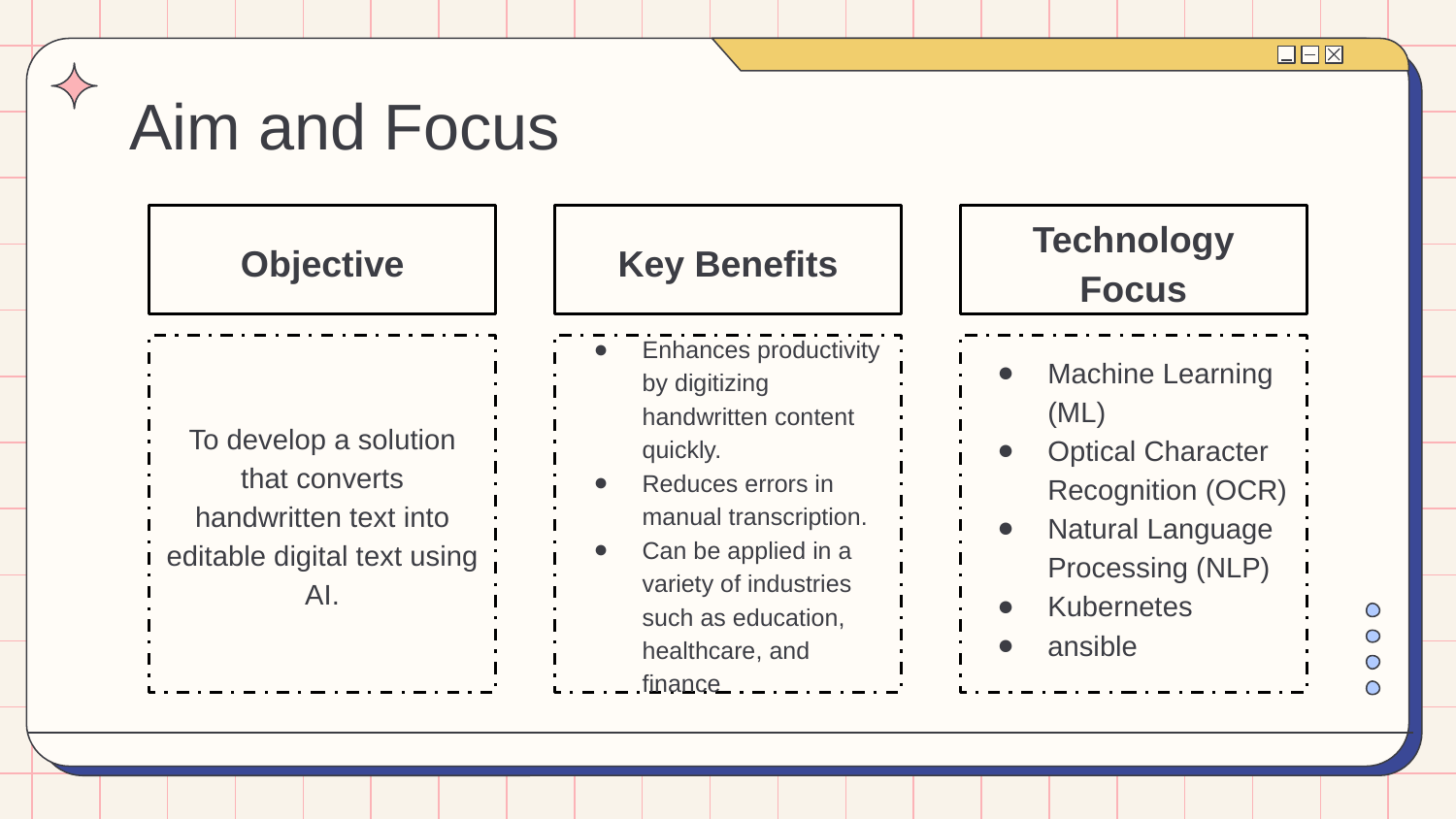

# Aim and Focus
Objective
Key Benefits
Technology Focus
To develop a solution that converts handwritten text into editable digital text using AI.
Enhances productivity by digitizing handwritten content quickly.
Reduces errors in manual transcription.
Can be applied in a variety of industries such as education, healthcare, and finance
Machine Learning (ML)
Optical Character Recognition (OCR)
Natural Language Processing (NLP)
Kubernetes
ansible